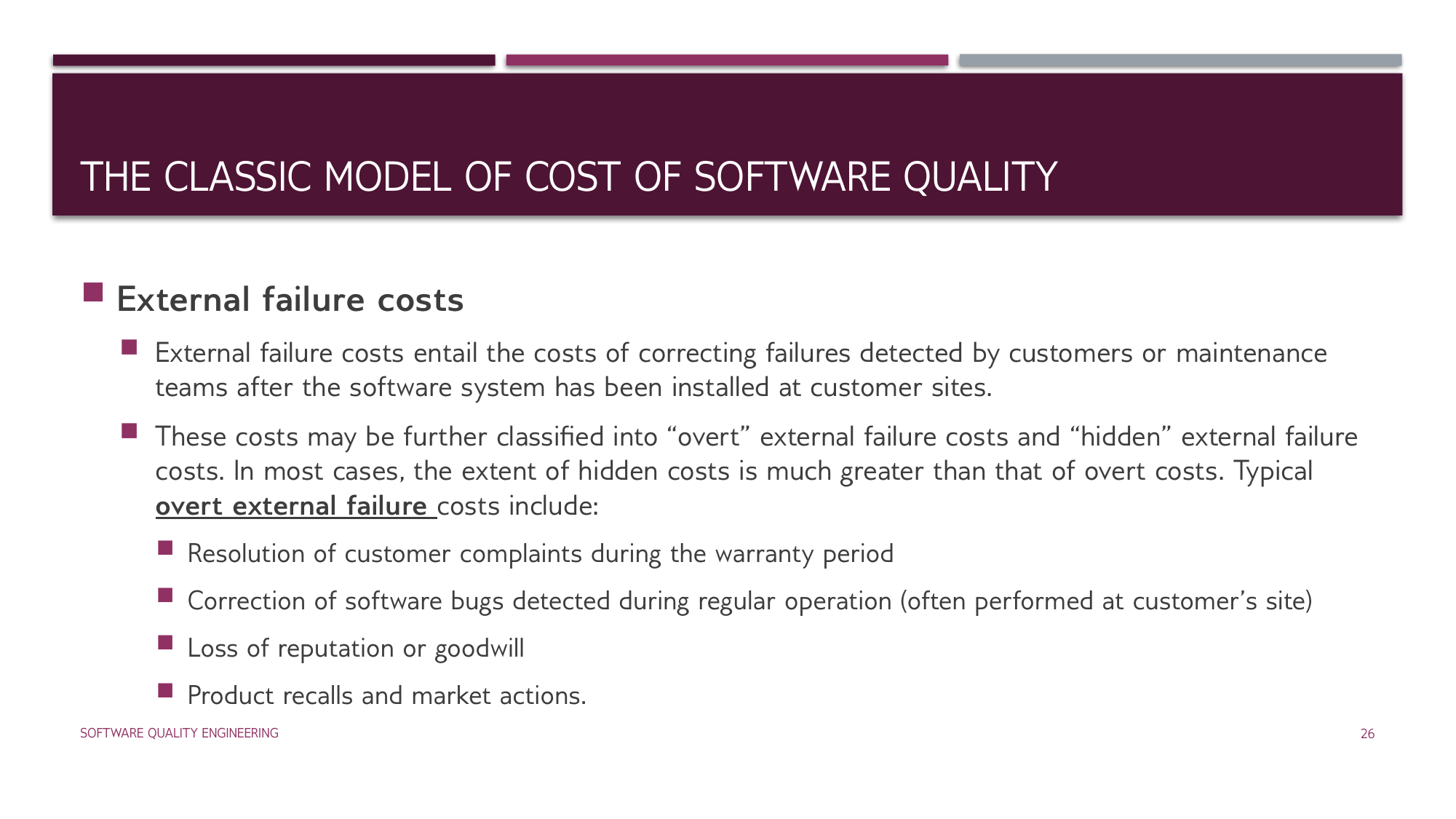

# The classic model of cost of software quality
External failure costs
External failure costs entail the costs of correcting failures detected by customers or maintenance teams after the software system has been installed at customer sites.
These costs may be further classified into “overt” external failure costs and “hidden” external failure costs. In most cases, the extent of hidden costs is much greater than that of overt costs. Typical overt external failure costs include:
Resolution of customer complaints during the warranty period
Correction of software bugs detected during regular operation (often performed at customer’s site)
Loss of reputation or goodwill
Product recalls and market actions.
Software Quality Engineering
26